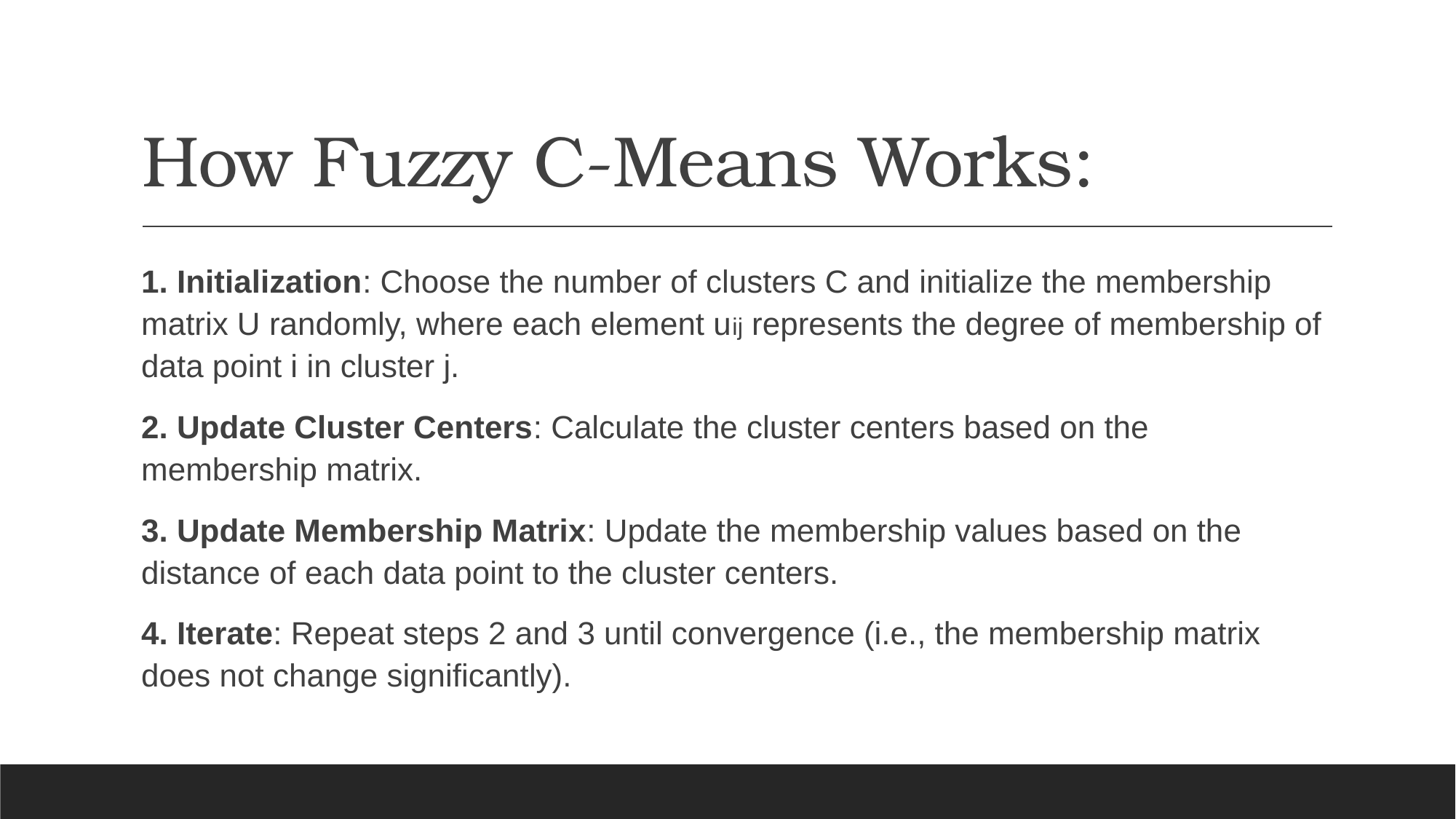

# How Fuzzy C-Means Works:
1. Initialization: Choose the number of clusters C and initialize the membership matrix U randomly, where each element uij represents the degree of membership of data point i in cluster j.
2. Update Cluster Centers: Calculate the cluster centers based on the membership matrix.
3. Update Membership Matrix: Update the membership values based on the distance of each data point to the cluster centers.
4. Iterate: Repeat steps 2 and 3 until convergence (i.e., the membership matrix does not change significantly).